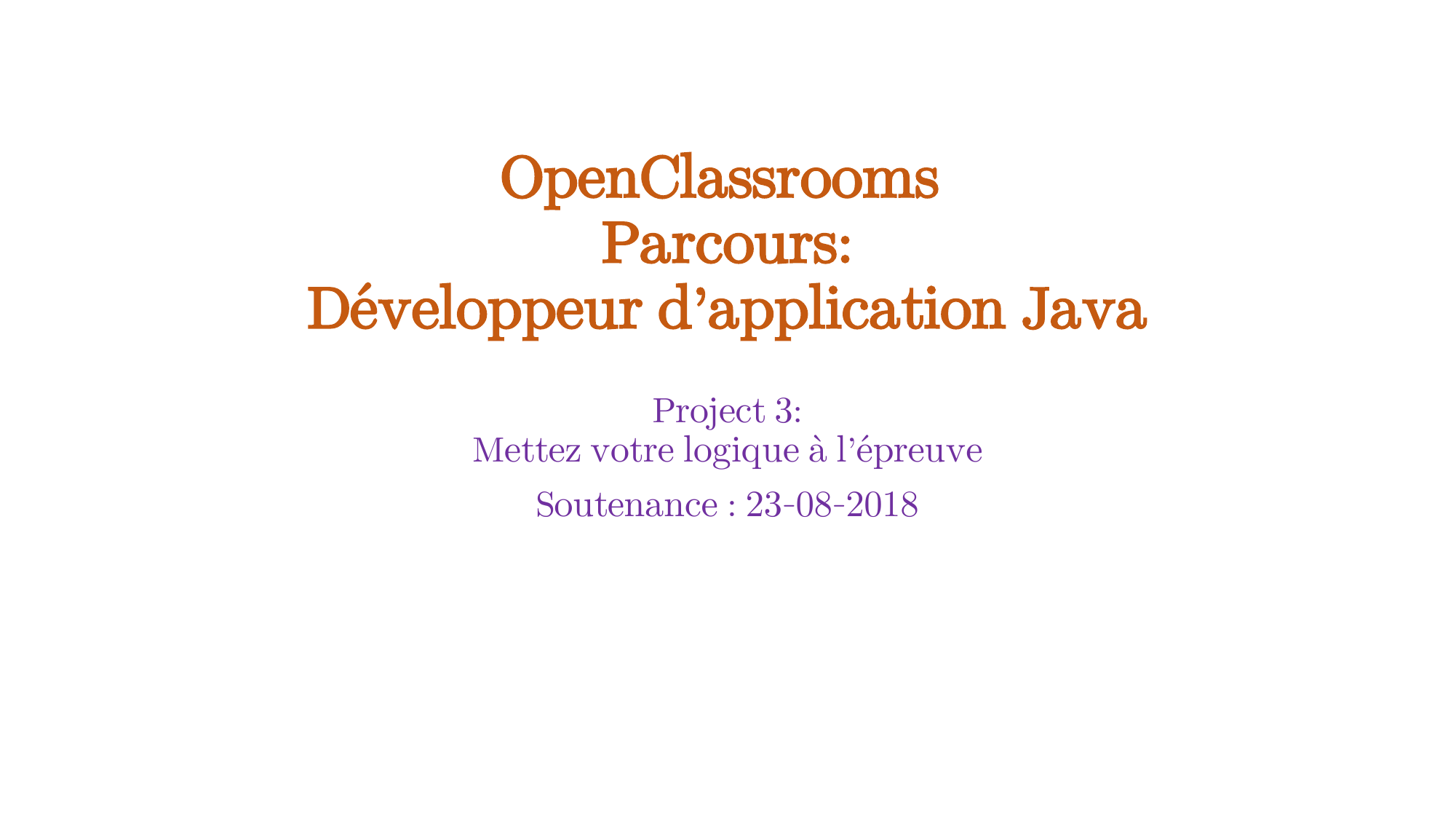

# OpenClassrooms Parcours: Développeur d’application Java
Project 3:
Mettez votre logique à l’épreuve
Soutenance : 23-08-2018